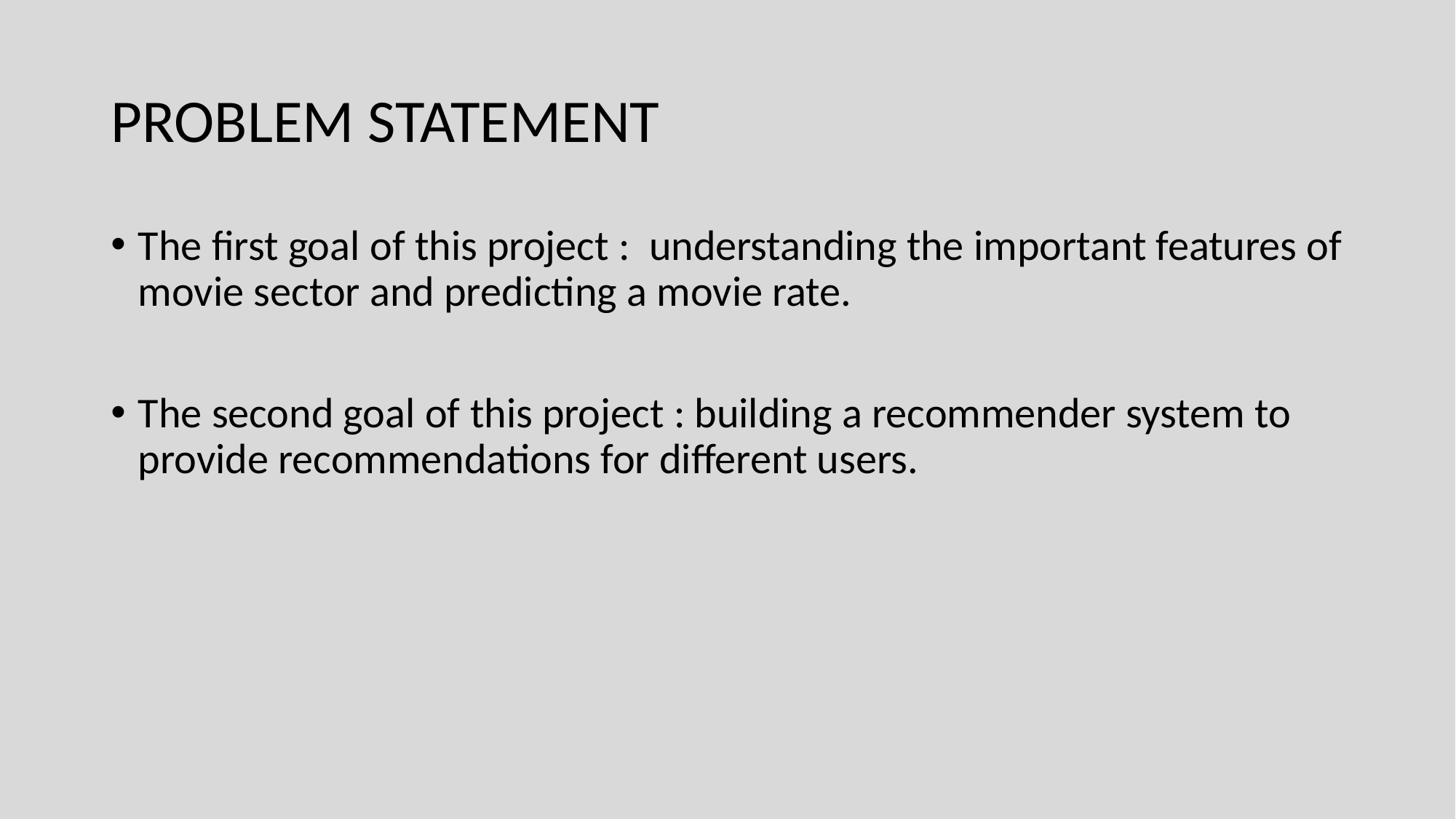

# PROBLEM STATEMENT
The first goal of this project :  understanding the important features of movie sector and predicting a movie rate.

The second goal of this project : building a recommender system to provide recommendations for different users.